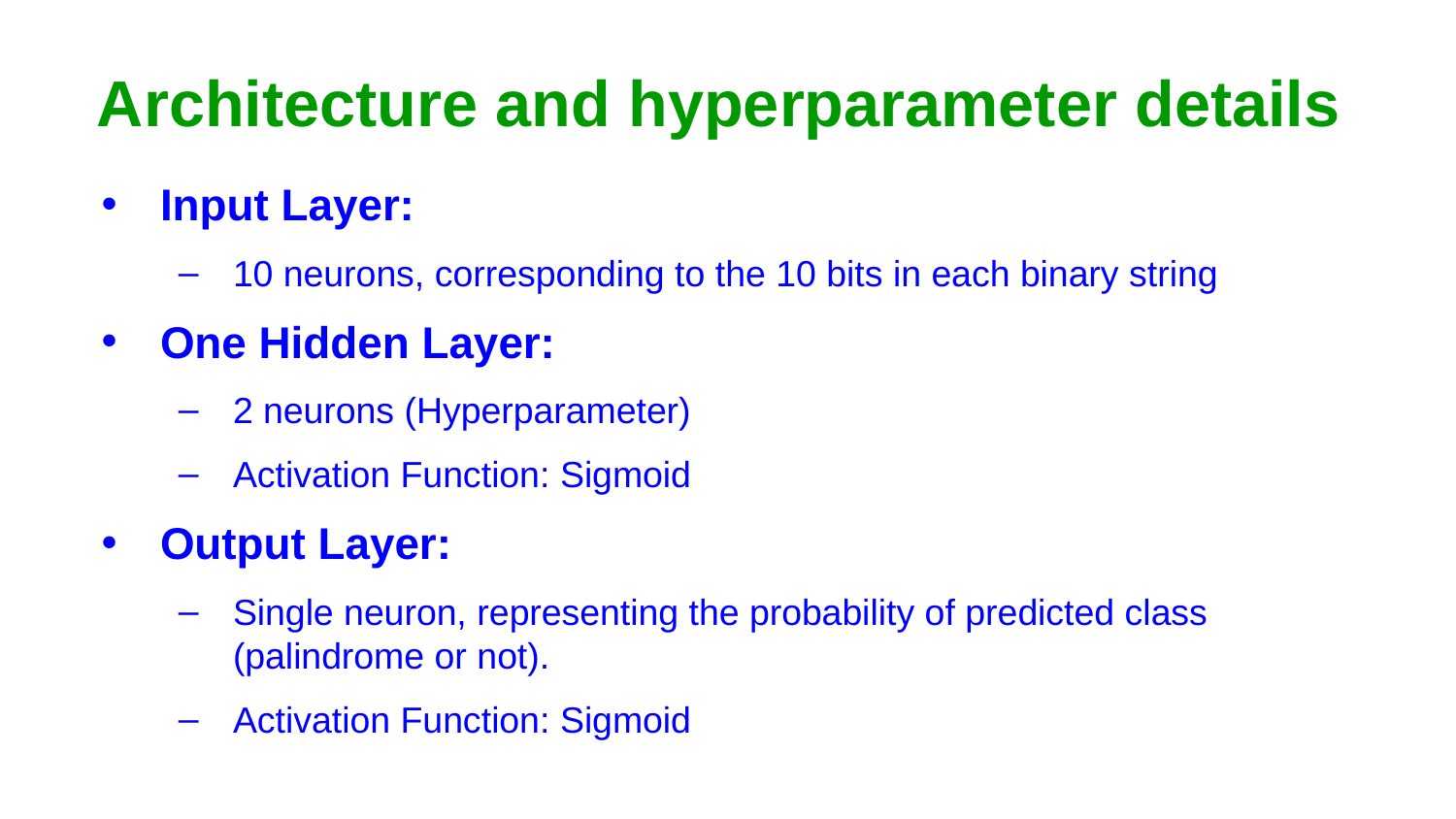

# Architecture and hyperparameter details
Input Layer:
10 neurons, corresponding to the 10 bits in each binary string
One Hidden Layer:
2 neurons (Hyperparameter)
Activation Function: Sigmoid
Output Layer:
Single neuron, representing the probability of predicted class (palindrome or not).
Activation Function: Sigmoid